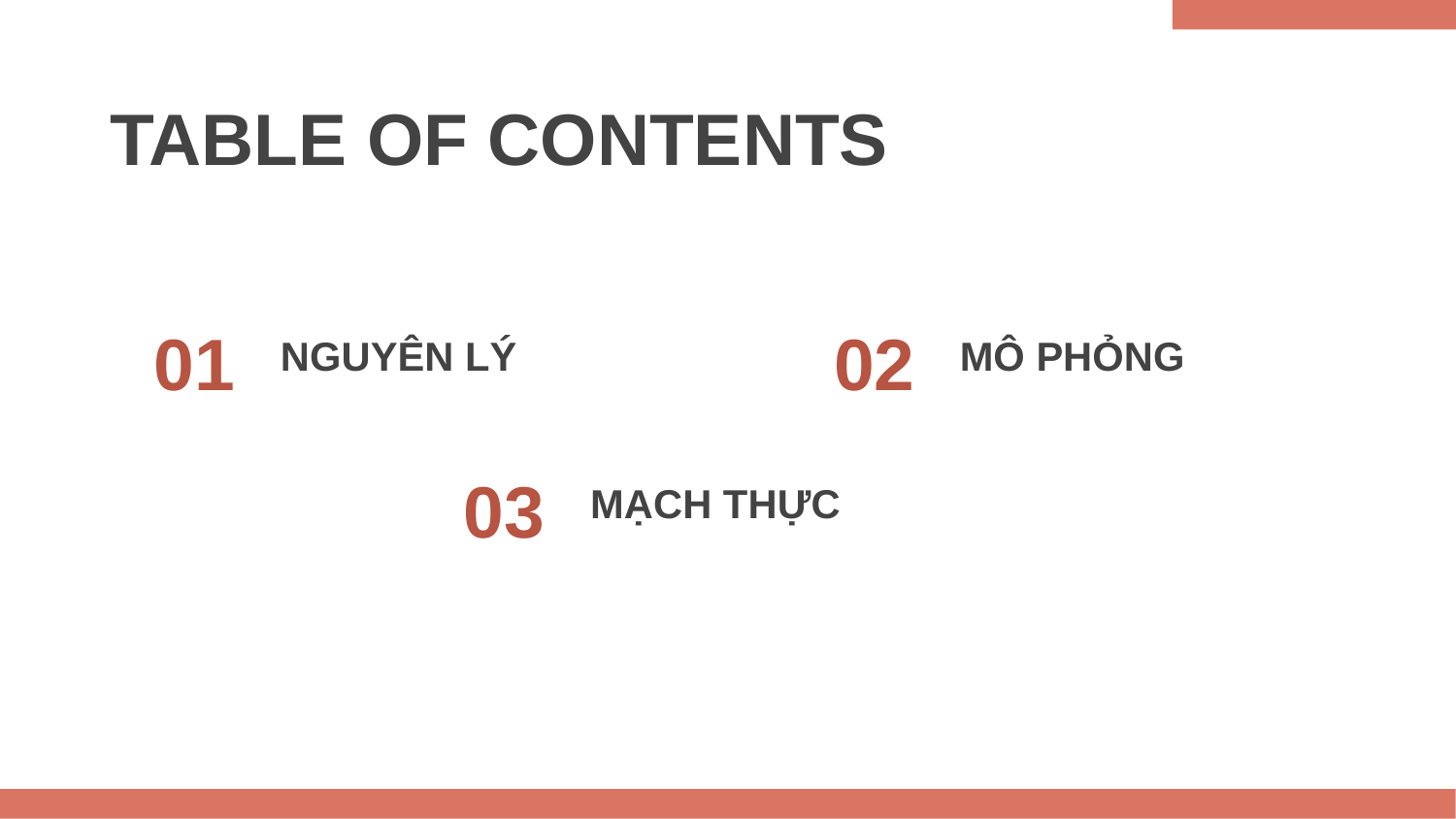

TABLE OF CONTENTS
01
02
# NGUYÊN LÝ
MÔ PHỎNG
03
MẠCH THỰC